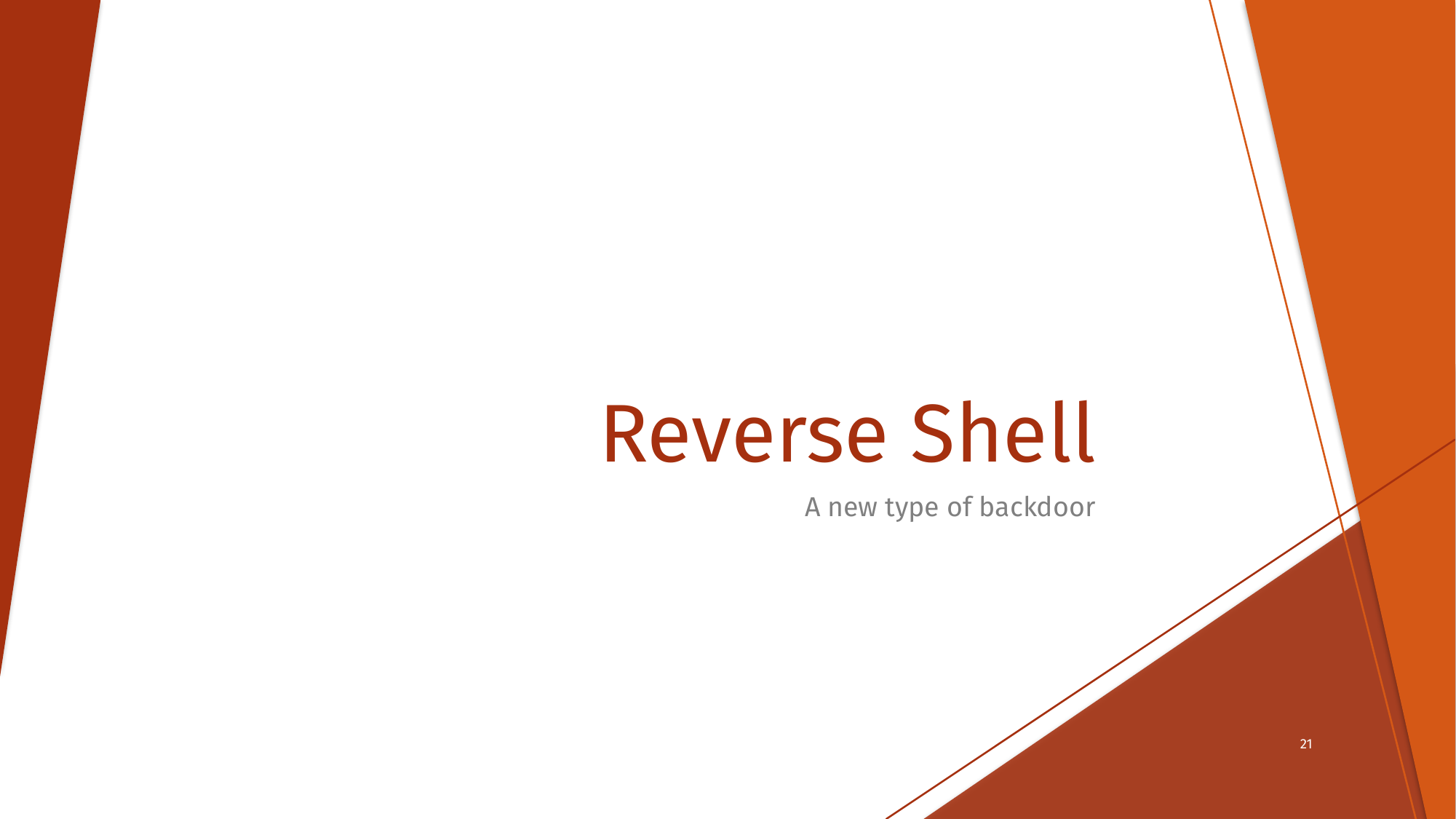

# Reverse Shell

A new type of backdoor
21